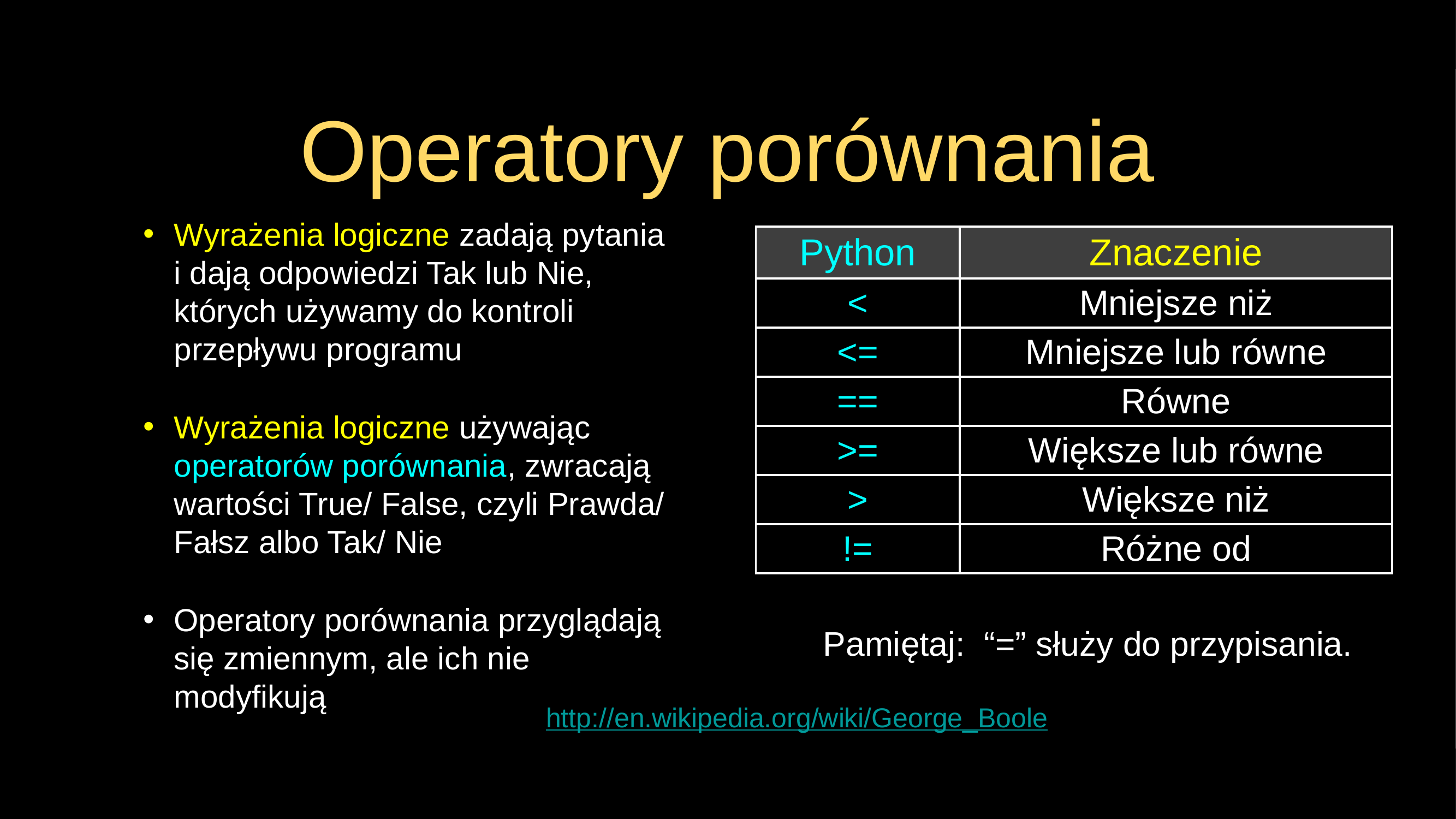

# Operatory porównania
| Python | Znaczenie |
| --- | --- |
| < | Mniejsze niż |
| <= | Mniejsze lub równe |
| == | Równe |
| >= | Większe lub równe |
| > | Większe niż |
| != | Różne od |
Wyrażenia logiczne zadają pytania i dają odpowiedzi Tak lub Nie, których używamy do kontroli przepływu programu
Wyrażenia logiczne używając operatorów porównania, zwracają wartości True/ False, czyli Prawda/ Fałsz albo Tak/ Nie
Operatory porównania przyglądają się zmiennym, ale ich nie modyfikują
Pamiętaj:  “=” służy do przypisania.
http://en.wikipedia.org/wiki/George_Boole